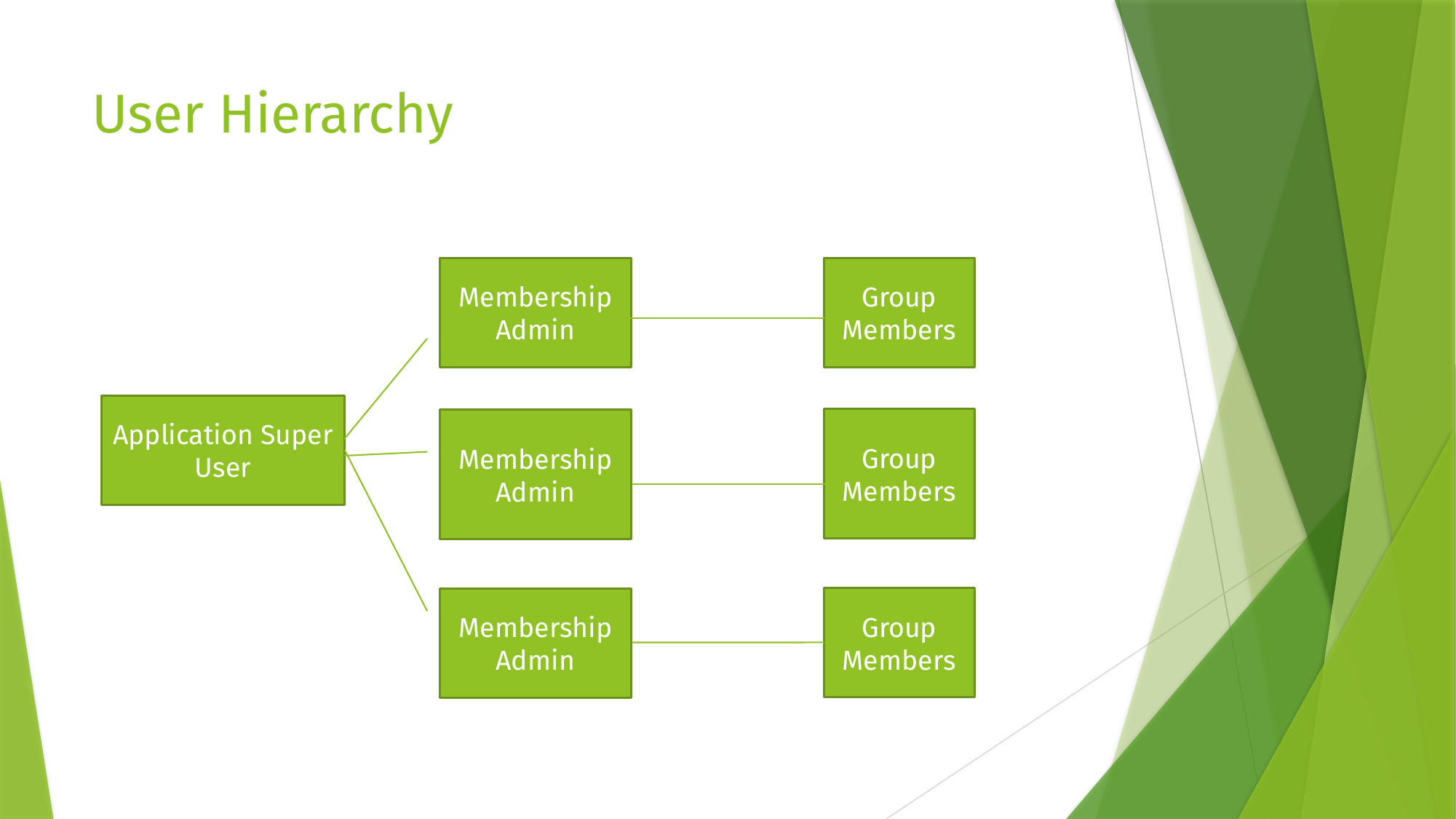

# User Hierarchy

Membership Admin
Group Members
Application Super User
Group Members
Membership Admin
Group Members
Membership Admin